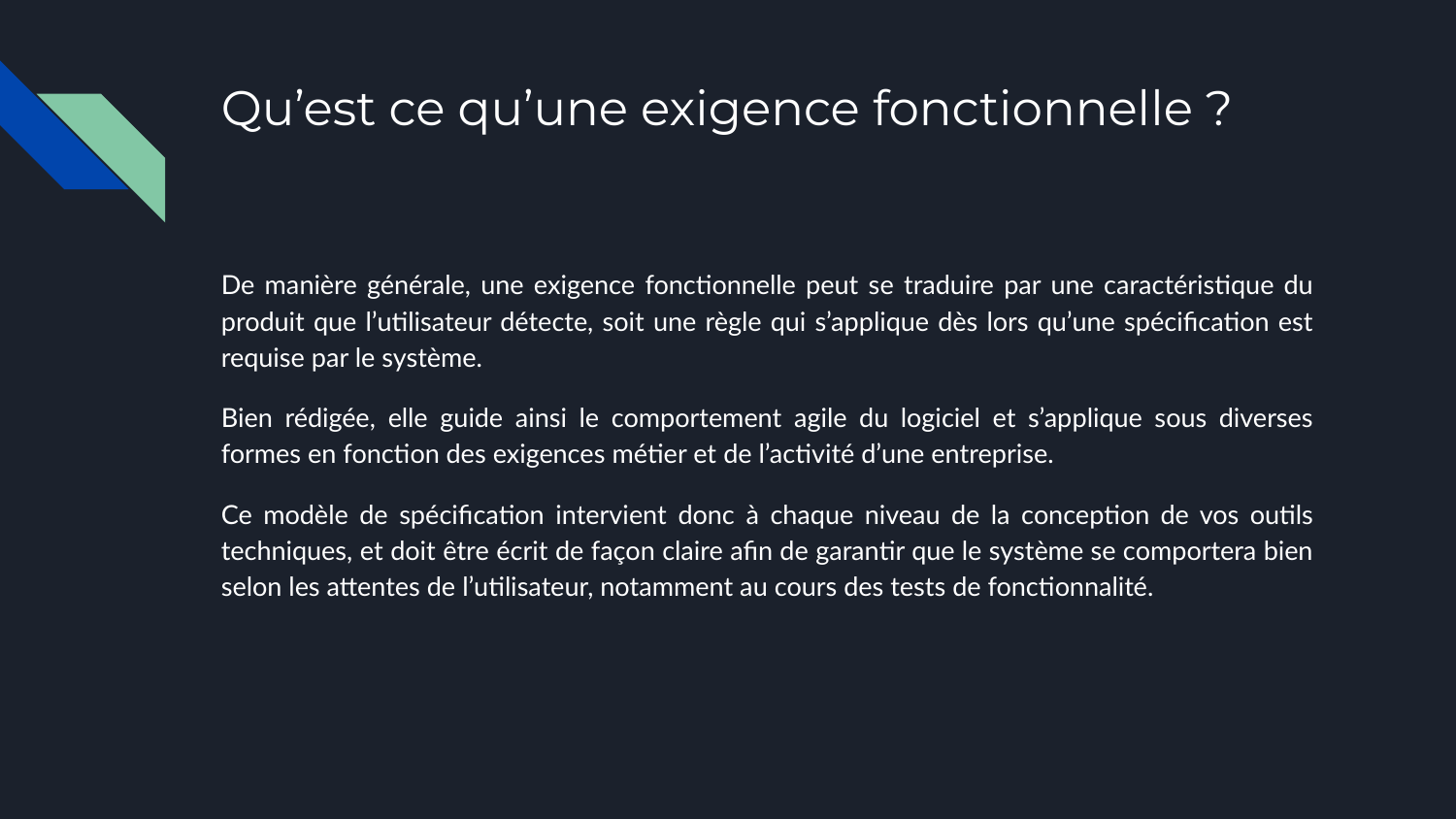

# Qu’est ce qu’une exigence fonctionnelle ?
De manière générale, une exigence fonctionnelle peut se traduire par une caractéristique du produit que l’utilisateur détecte, soit une règle qui s’applique dès lors qu’une spécification est requise par le système.
Bien rédigée, elle guide ainsi le comportement agile du logiciel et s’applique sous diverses formes en fonction des exigences métier et de l’activité d’une entreprise.
Ce modèle de spécification intervient donc à chaque niveau de la conception de vos outils techniques, et doit être écrit de façon claire afin de garantir que le système se comportera bien selon les attentes de l’utilisateur, notamment au cours des tests de fonctionnalité.